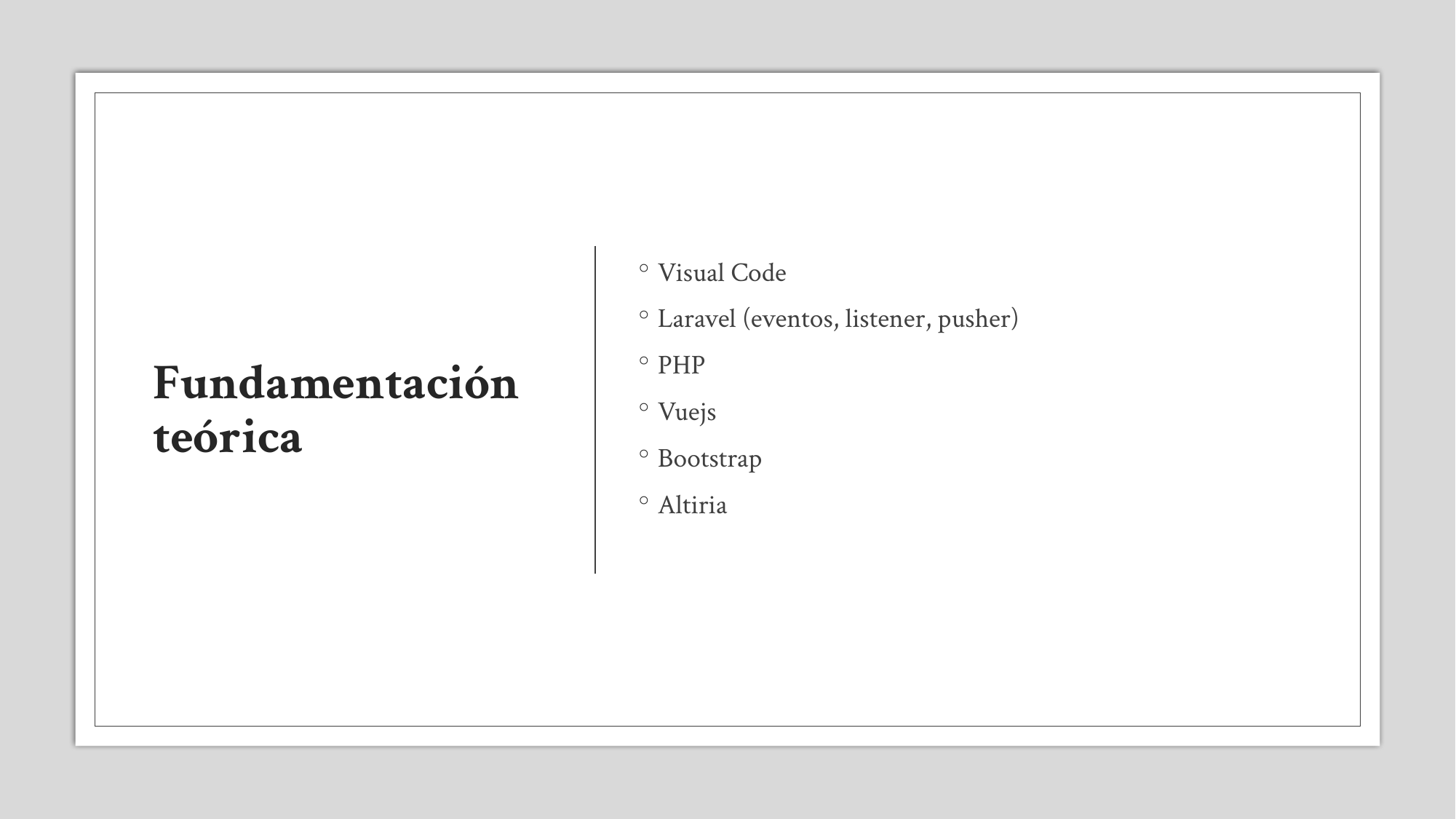

# Fundamentación teórica
Visual Code
Laravel (eventos, listener, pusher)
PHP
Vuejs
Bootstrap
Altiria